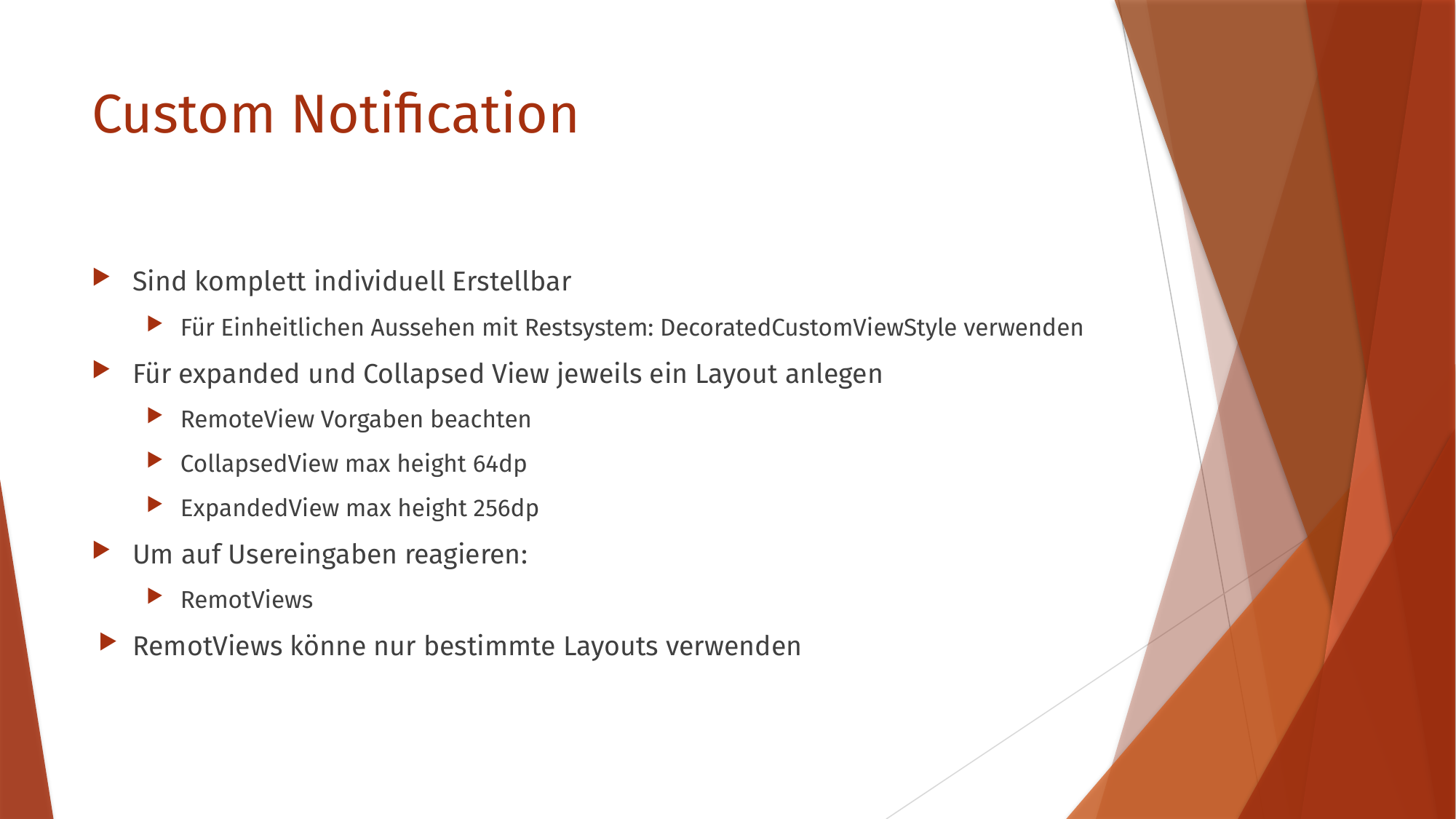

# Custom Notification
Sind komplett individuell Erstellbar
Für Einheitlichen Aussehen mit Restsystem: DecoratedCustomViewStyle verwenden
Für expanded und Collapsed View jeweils ein Layout anlegen
RemoteView Vorgaben beachten
CollapsedView max height 64dp
ExpandedView max height 256dp
Um auf Usereingaben reagieren:
RemotViews
RemotViews könne nur bestimmte Layouts verwenden